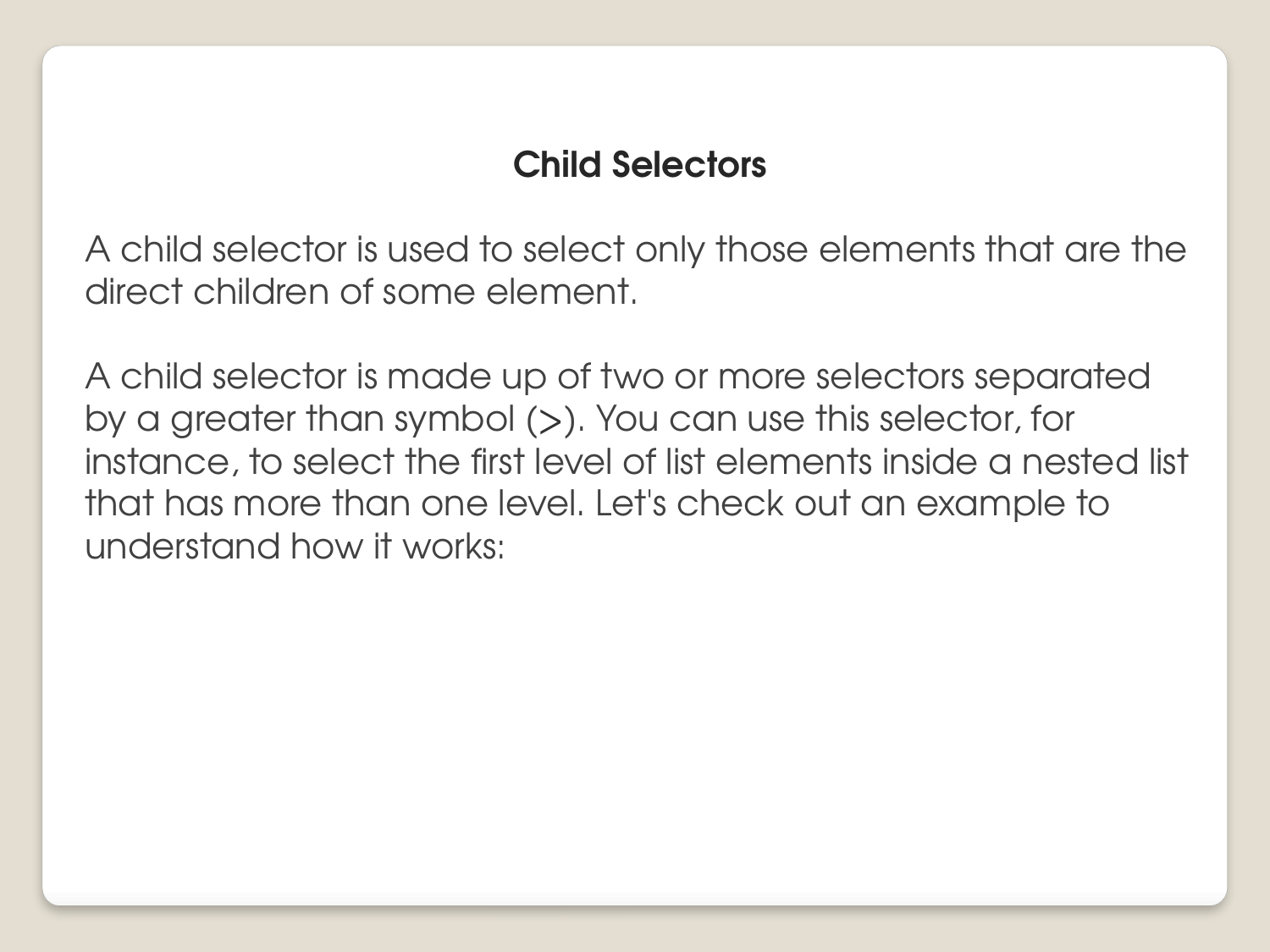

Child Selectors

A child selector is used to select only those elements that are the direct children of some element.

A child selector is made up of two or more selectors separated by a greater than symbol (>). You can use this selector, for instance, to select the first level of list elements inside a nested list that has more than one level. Let's check out an example to understand how it works: